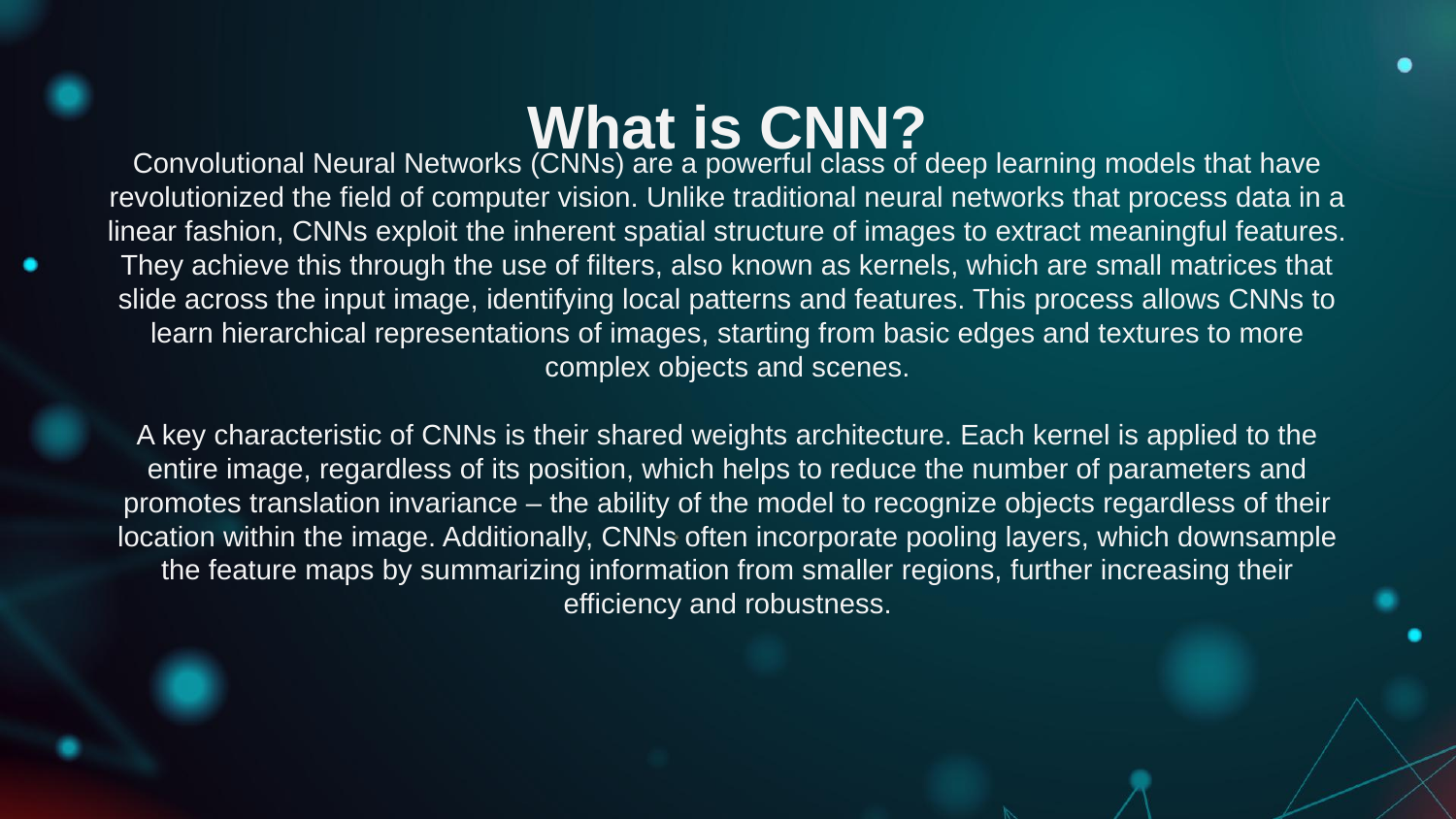

# What is CNN?
Convolutional Neural Networks (CNNs) are a powerful class of deep learning models that have revolutionized the field of computer vision. Unlike traditional neural networks that process data in a linear fashion, CNNs exploit the inherent spatial structure of images to extract meaningful features. They achieve this through the use of filters, also known as kernels, which are small matrices that slide across the input image, identifying local patterns and features. This process allows CNNs to learn hierarchical representations of images, starting from basic edges and textures to more complex objects and scenes.

A key characteristic of CNNs is their shared weights architecture. Each kernel is applied to the entire image, regardless of its position, which helps to reduce the number of parameters and promotes translation invariance – the ability of the model to recognize objects regardless of their location within the image. Additionally, CNNs often incorporate pooling layers, which downsample the feature maps by summarizing information from smaller regions, further increasing their efficiency and robustness.